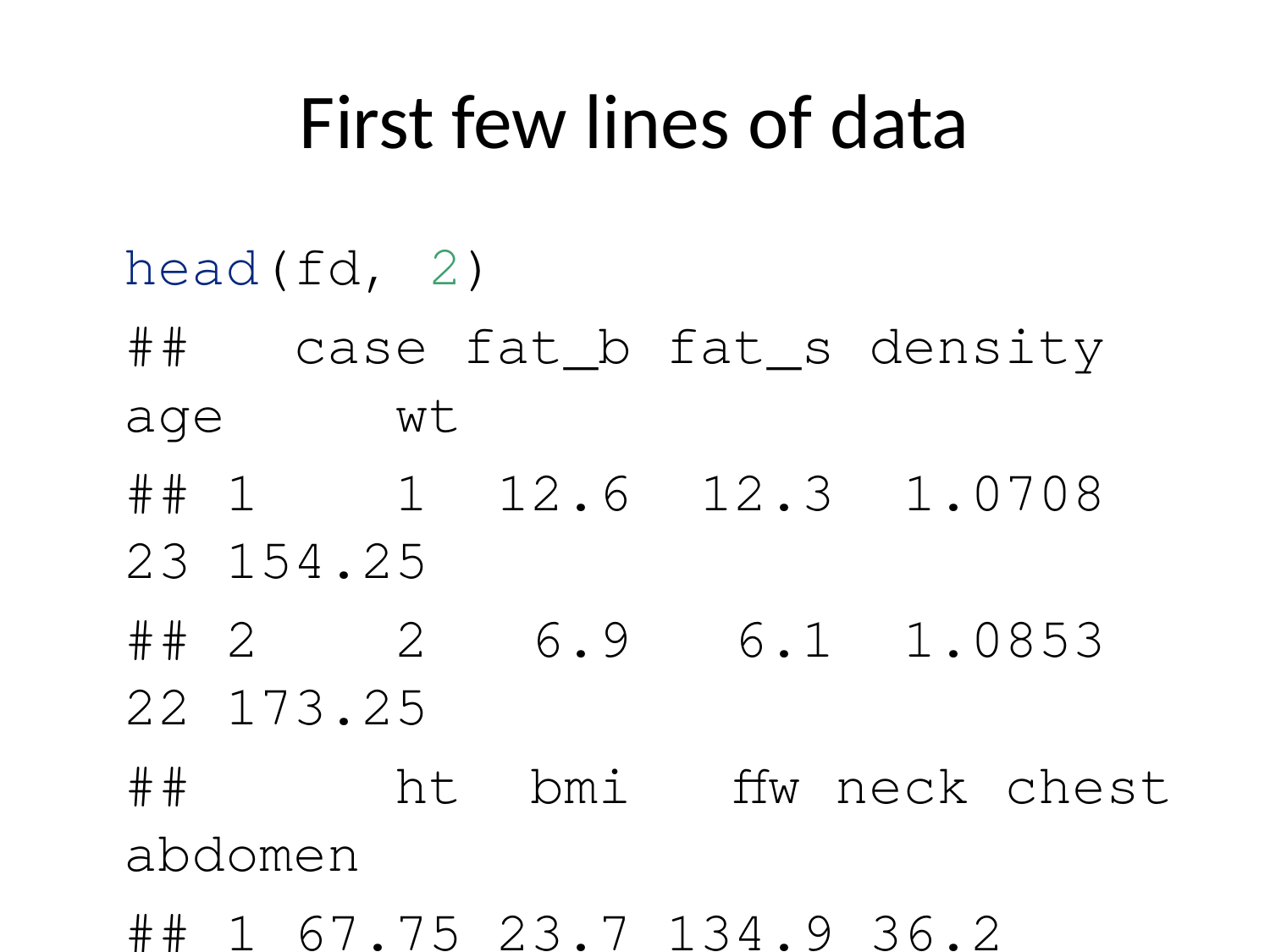

# First few lines of data
head(fd, 2)
##   case fat_b fat_s density age     wt
## 1    1  12.6  12.3  1.0708  23 154.25
## 2    2   6.9   6.1  1.0853  22 173.25
##      ht  bmi   ffw neck chest abdomen
## 1 67.75 23.7 134.9 36.2  93.1    85.2
## 2 72.25 23.4 161.3 38.5  93.6    83.0
##    hip thigh knee ankle biceps forearm
## 1 94.5  59.0 37.3  21.9   32.0    27.4
## 2 98.7  58.7 37.3  23.4   30.5    28.9
##   wrist
## 1  17.1
## 2  18.2